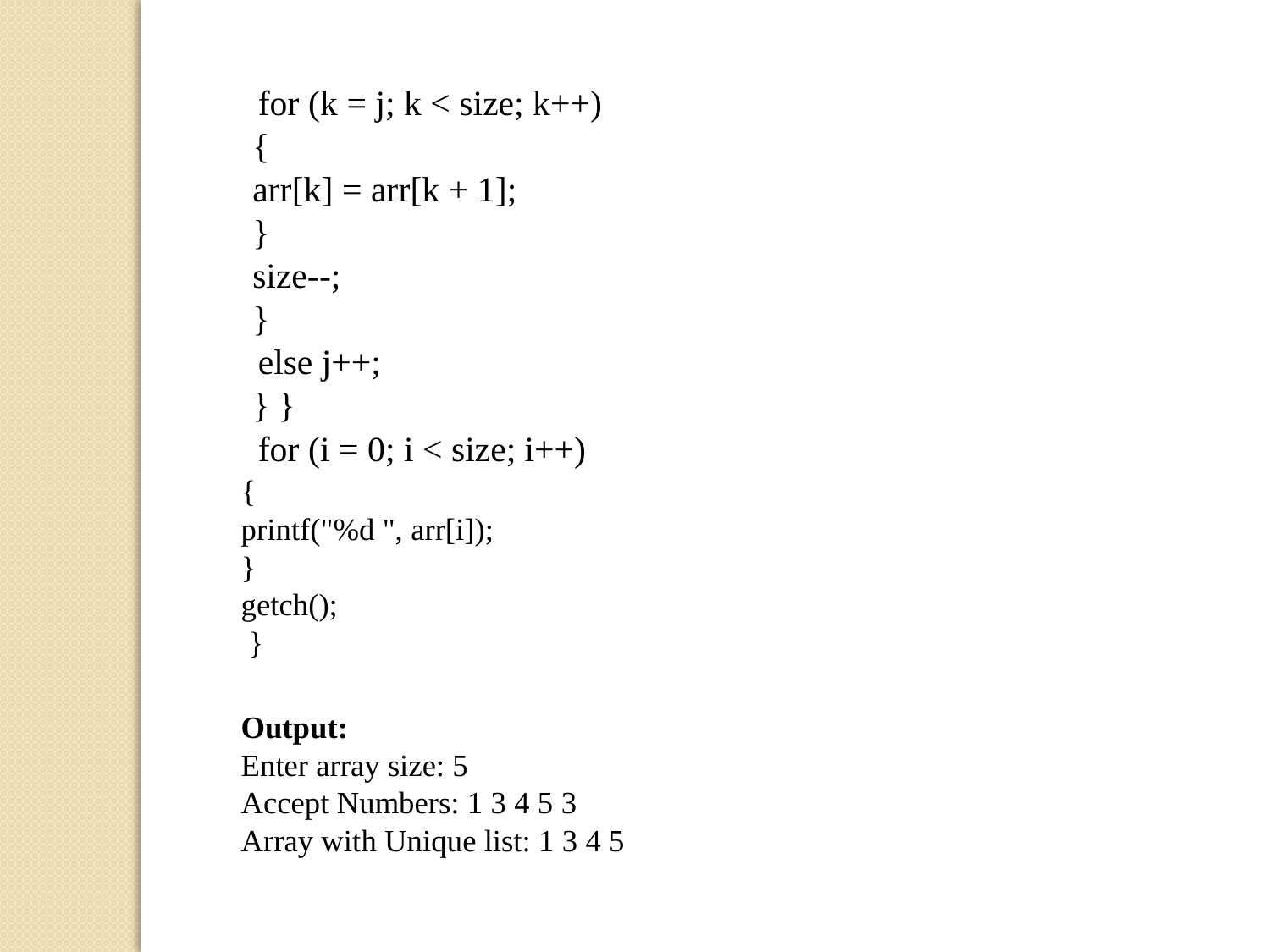

for (k = j; k < size; k++)
{
arr[k] = arr[k + 1];
}
size--;
}
else j++;
} }
for (i = 0; i < size; i++)
{
printf("%d ", arr[i]);
}
getch();
 }

Output:
Enter array size: 5
Accept Numbers: 1 3 4 5 3
Array with Unique list: 1 3 4 5